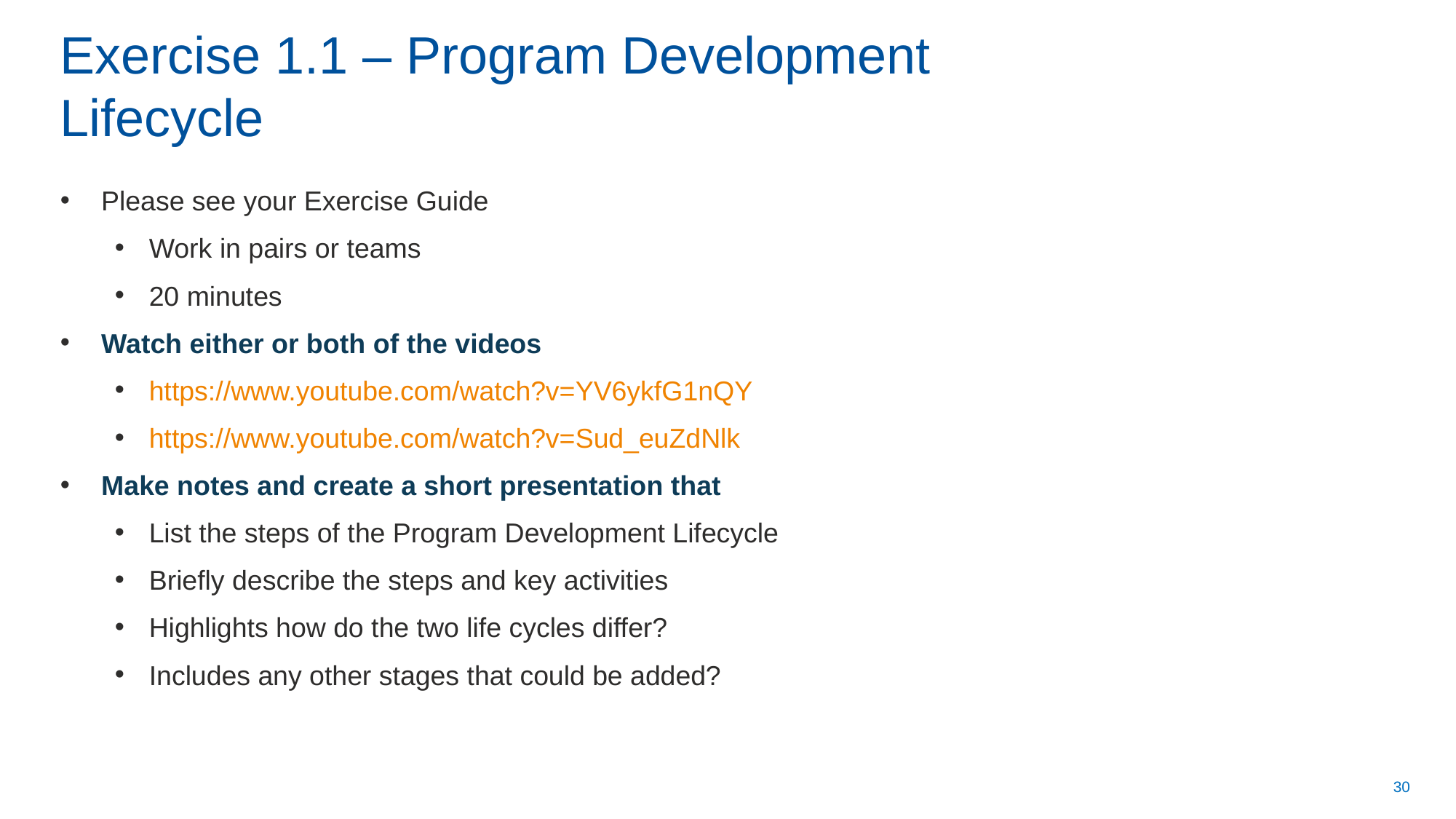

# Exercise 1.1 – Program Development Lifecycle

Please see your Exercise Guide
Work in pairs or teams
20 minutes
Watch either or both of the videos
https://www.youtube.com/watch?v=YV6ykfG1nQY
https://www.youtube.com/watch?v=Sud_euZdNlk
Make notes and create a short presentation that
List the steps of the Program Development Lifecycle
Briefly describe the steps and key activities
Highlights how do the two life cycles differ?
Includes any other stages that could be added?